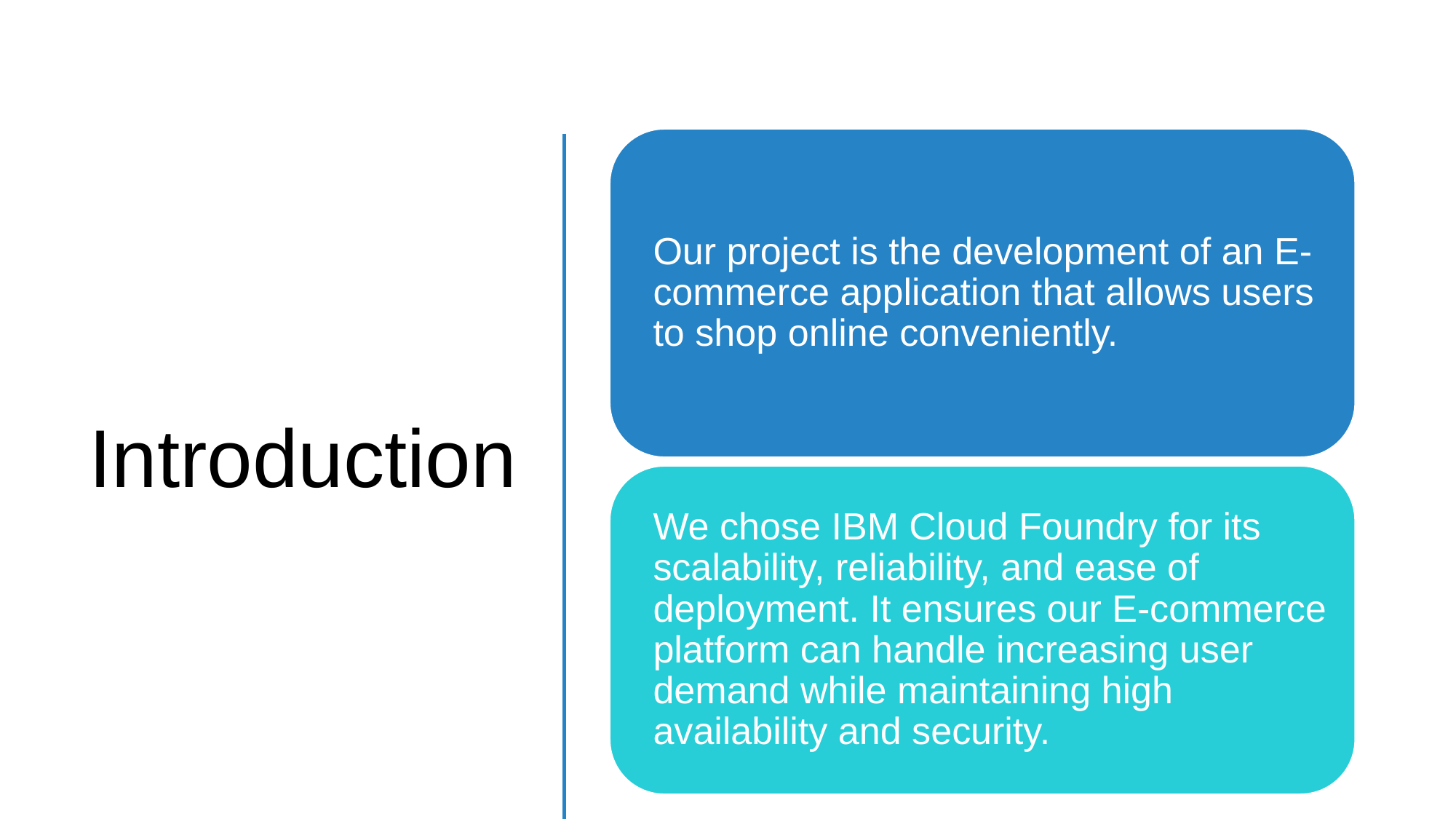

# Introduction
Our project is the development of an E-commerce application that allows users to shop online conveniently.
We chose IBM Cloud Foundry for its scalability, reliability, and ease of deployment. It ensures our E-commerce platform can handle increasing user demand while maintaining high availability and security.